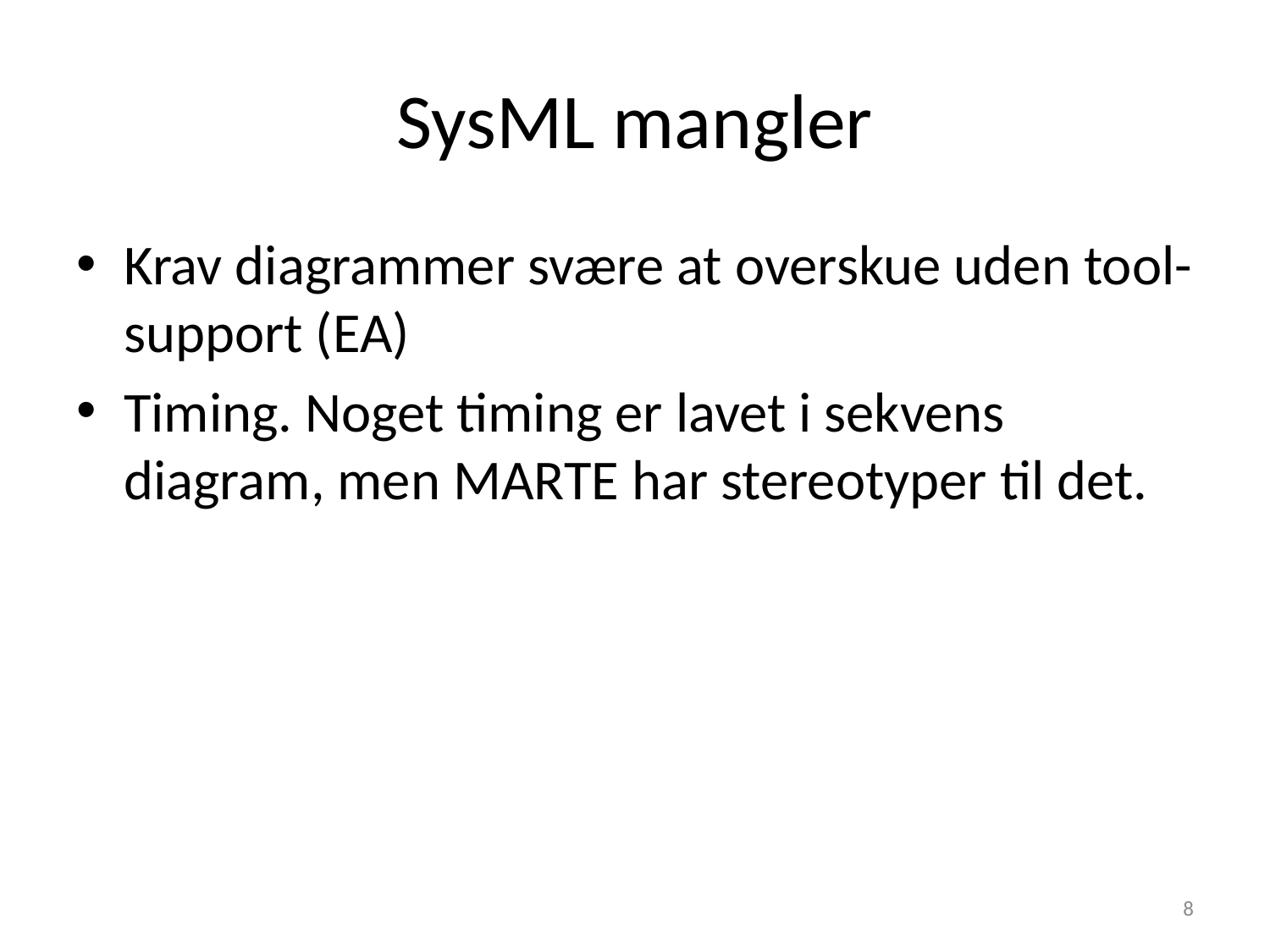

# SysML mangler
Krav diagrammer svære at overskue uden tool-support (EA)
Timing. Noget timing er lavet i sekvens diagram, men MARTE har stereotyper til det.
8